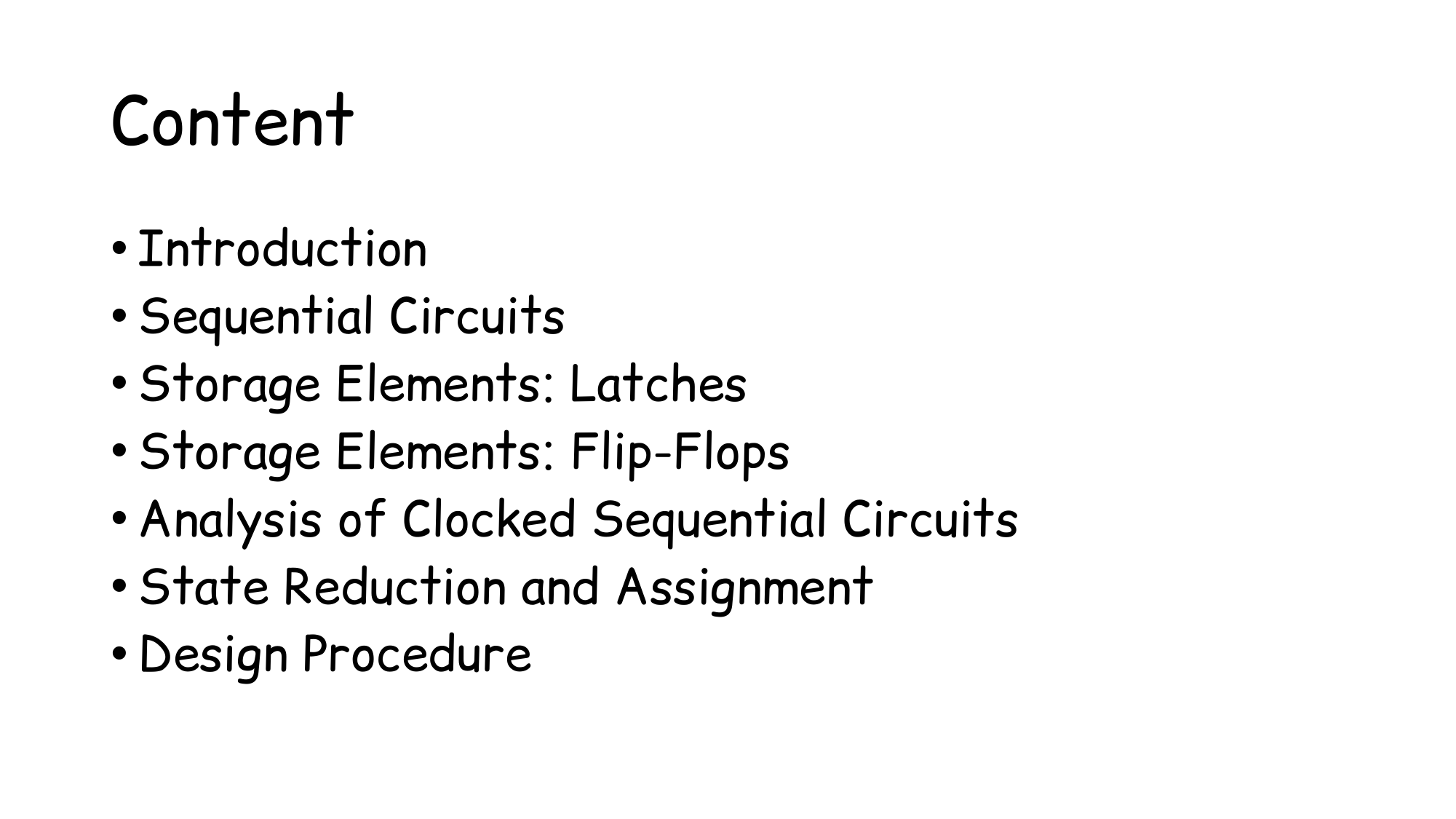

# Content
Introduction
Sequential Circuits
Storage Elements: Latches
Storage Elements: Flip-Flops
Analysis of Clocked Sequential Circuits
State Reduction and Assignment
Design Procedure